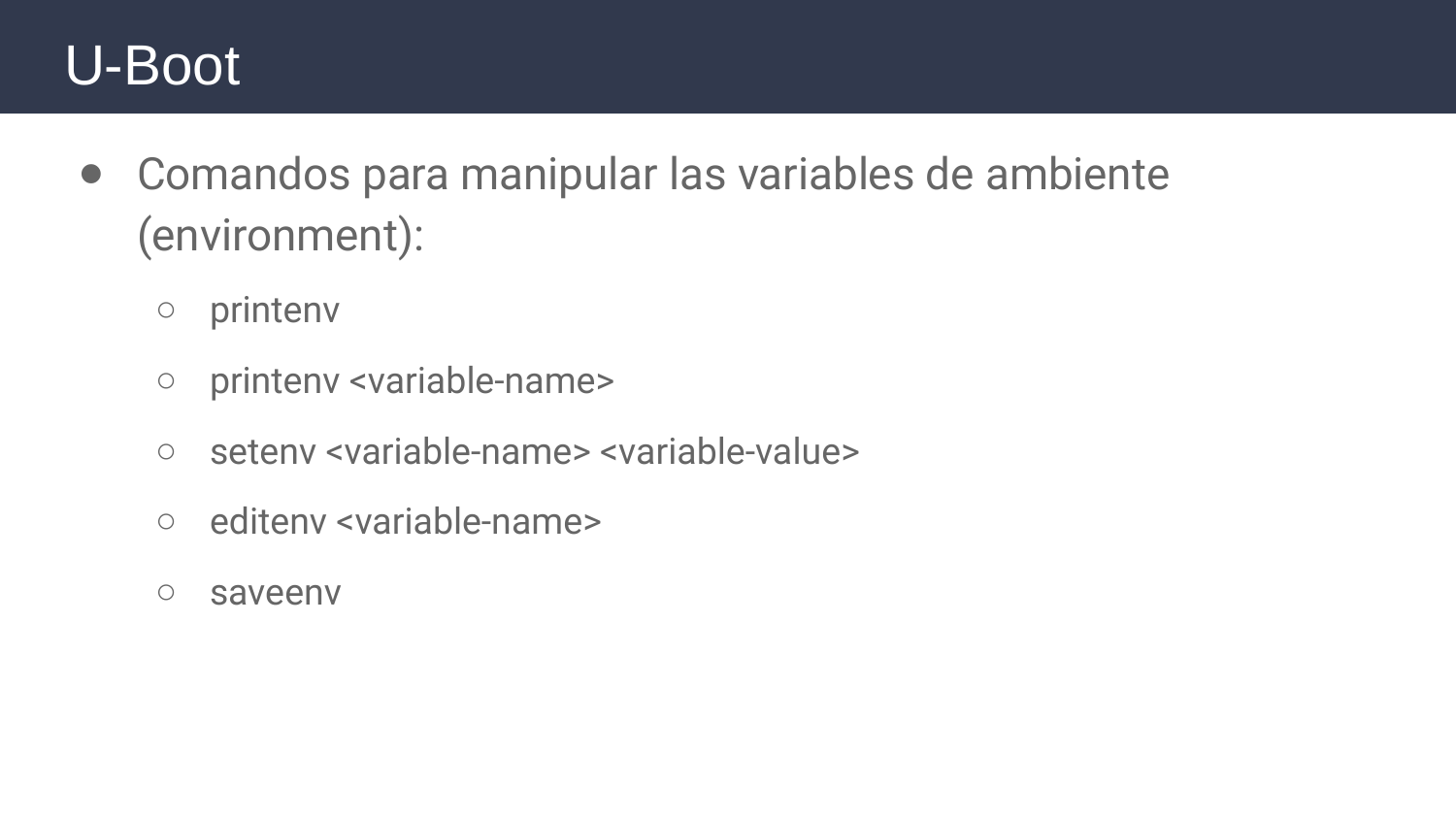

# U-Boot

Comandos para manipular las variables de ambiente (environment):
printenv
printenv <variable-name>
setenv <variable-name> <variable-value>
editenv <variable-name>
saveenv